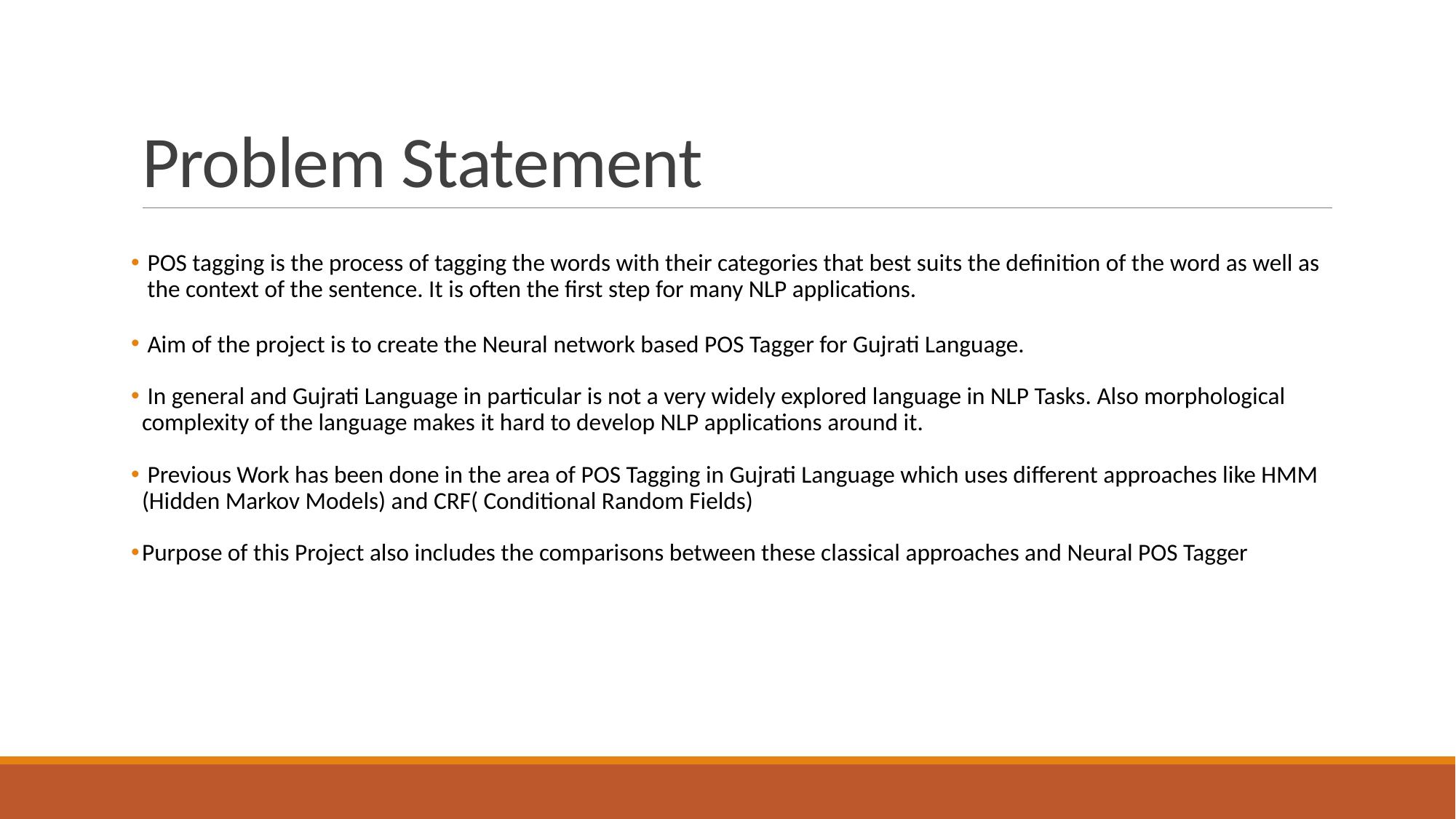

# Problem Statement
 POS tagging is the process of tagging the words with their categories that best suits the definition of the word as well as   the context of the sentence. It is often the first step for many NLP applications.
 Aim of the project is to create the Neural network based POS Tagger for Gujrati Language.
 In general and Gujrati Language in particular is not a very widely explored language in NLP Tasks. Also morphological complexity of the language makes it hard to develop NLP applications around it.
 Previous Work has been done in the area of POS Tagging in Gujrati Language which uses different approaches like HMM (Hidden Markov Models) and CRF( Conditional Random Fields)
Purpose of this Project also includes the comparisons between these classical approaches and Neural POS Tagger